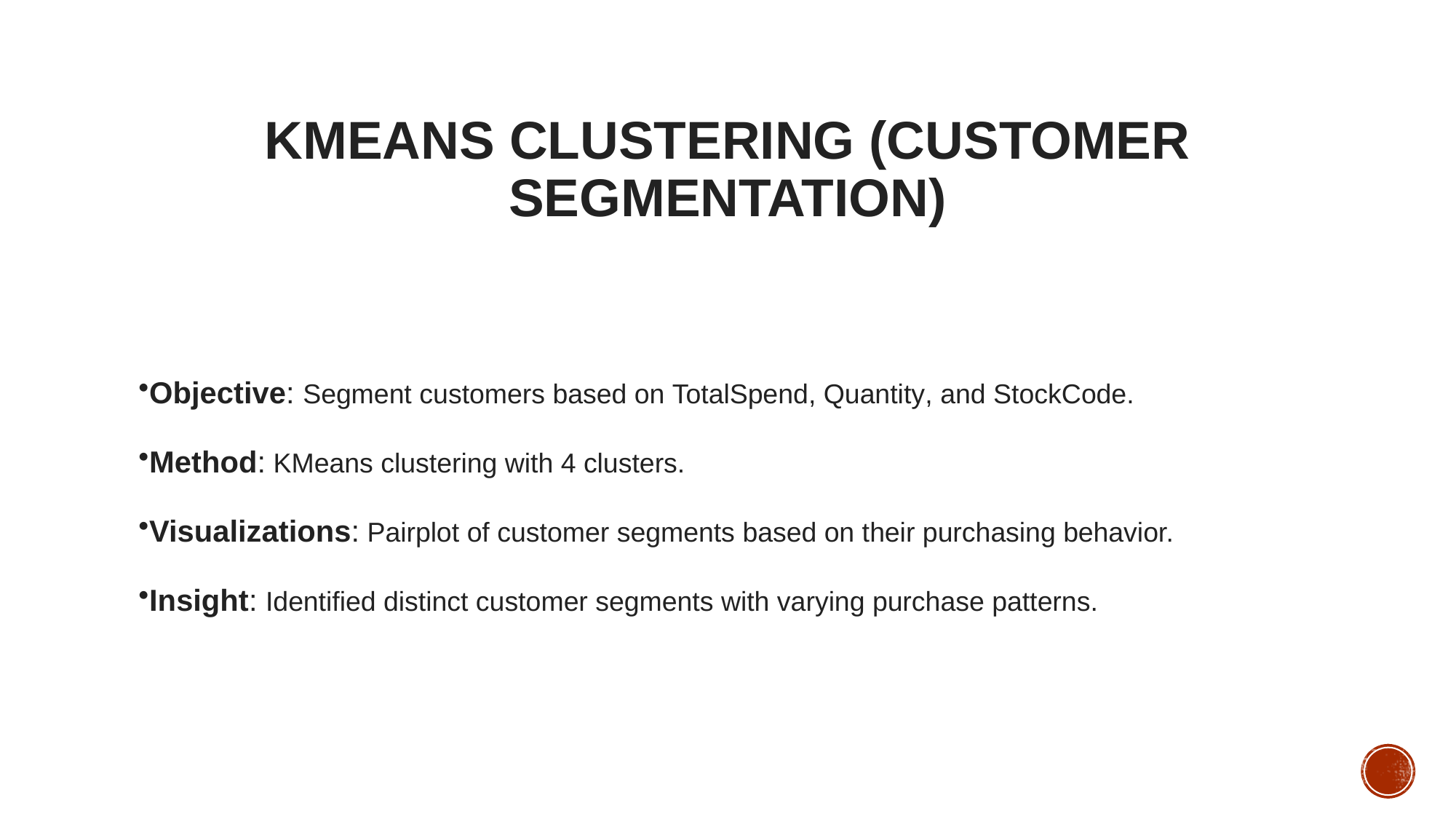

# KMeans Clustering (Customer Segmentation)

Objective: Segment customers based on TotalSpend, Quantity, and StockCode.

Method: KMeans clustering with 4 clusters.

Visualizations: Pairplot of customer segments based on their purchasing behavior.

Insight: Identified distinct customer segments with varying purchase patterns.